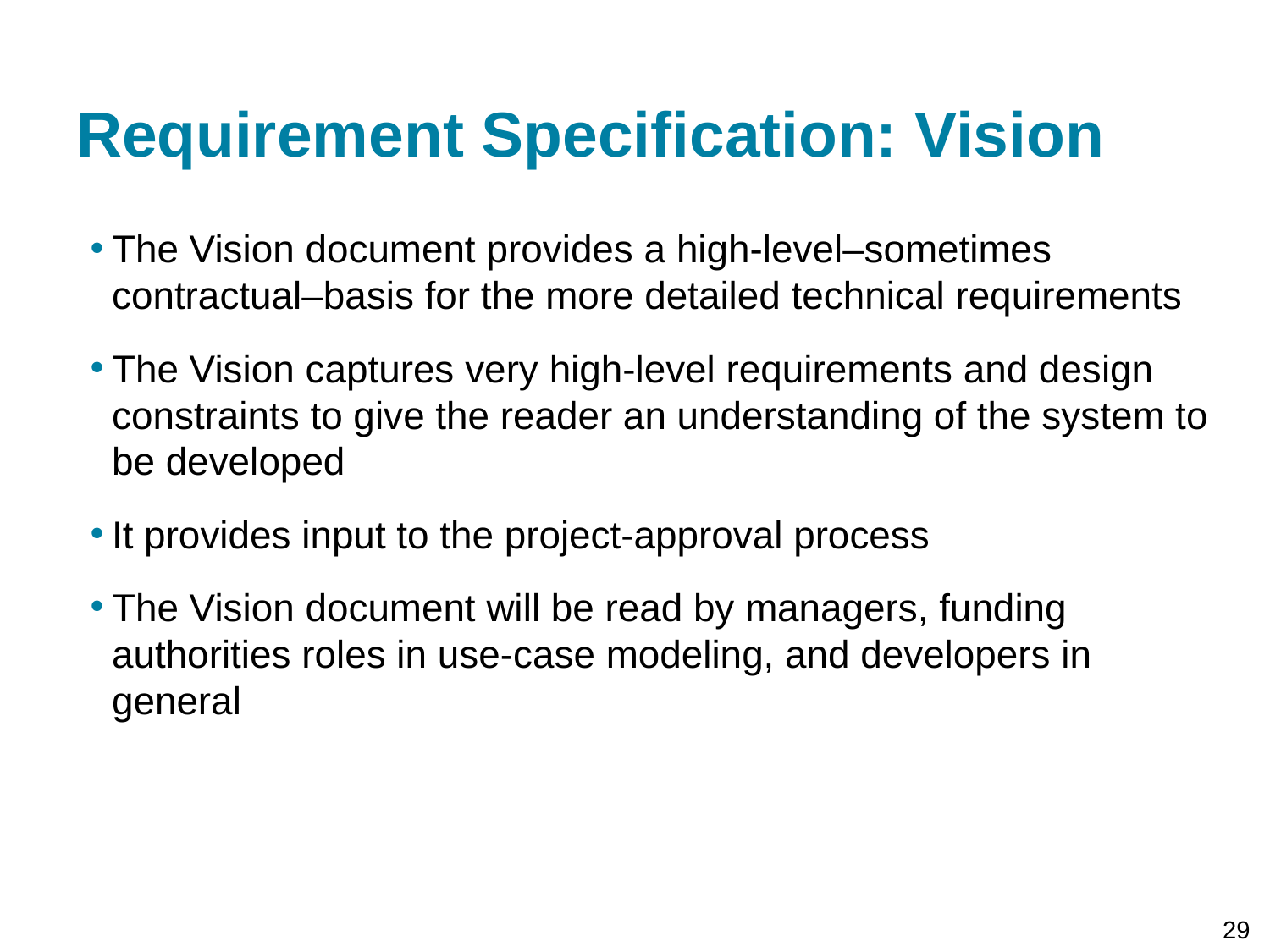

# Requirement Specification: Vision
The Vision document provides a high-level–sometimes contractual–basis for the more detailed technical requirements
The Vision captures very high-level requirements and design constraints to give the reader an understanding of the system to be developed
It provides input to the project-approval process
The Vision document will be read by managers, funding authorities roles in use-case modeling, and developers in general
29